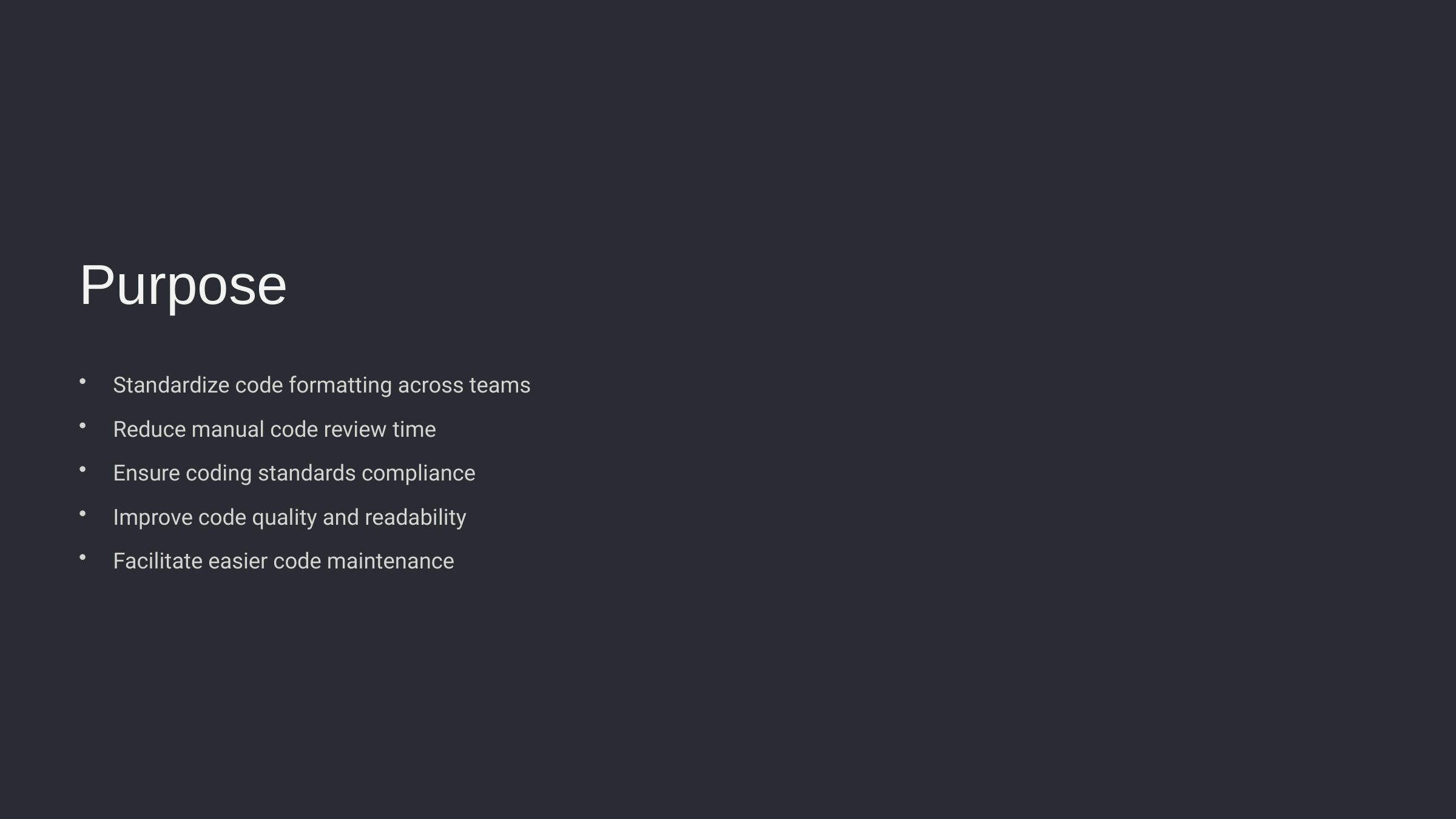

Purpose
Standardize code formatting across teams
Reduce manual code review time
Ensure coding standards compliance
Improve code quality and readability
Facilitate easier code maintenance